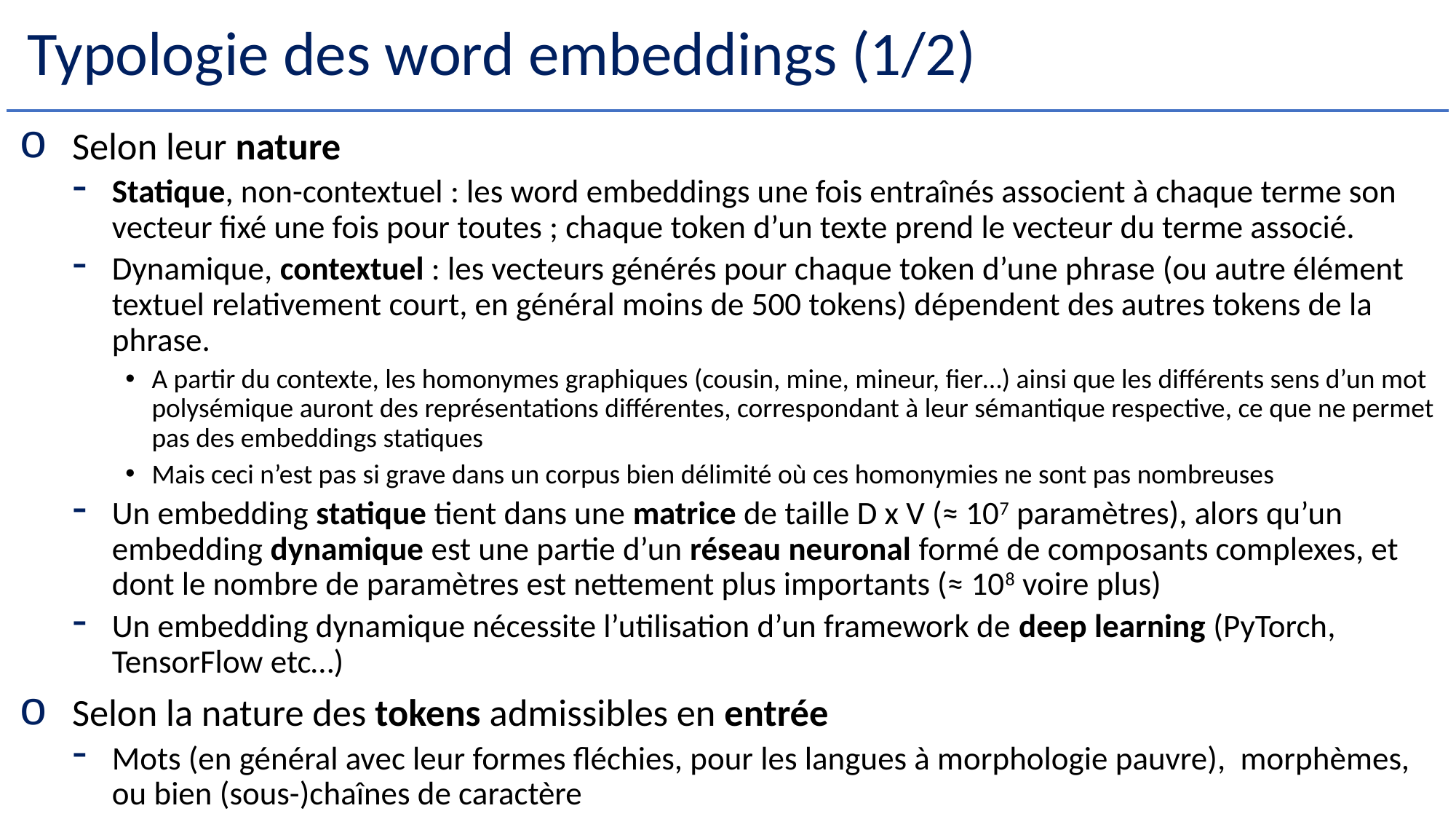

# Typologie des word embeddings (1/2)
Selon leur nature
Statique, non-contextuel : les word embeddings une fois entraînés associent à chaque terme son vecteur fixé une fois pour toutes ; chaque token d’un texte prend le vecteur du terme associé.
Dynamique, contextuel : les vecteurs générés pour chaque token d’une phrase (ou autre élément textuel relativement court, en général moins de 500 tokens) dépendent des autres tokens de la phrase.
A partir du contexte, les homonymes graphiques (cousin, mine, mineur, fier…) ainsi que les différents sens d’un mot polysémique auront des représentations différentes, correspondant à leur sémantique respective, ce que ne permet pas des embeddings statiques
Mais ceci n’est pas si grave dans un corpus bien délimité où ces homonymies ne sont pas nombreuses
Un embedding statique tient dans une matrice de taille D x V (≈ 107 paramètres), alors qu’un embedding dynamique est une partie d’un réseau neuronal formé de composants complexes, et dont le nombre de paramètres est nettement plus importants (≈ 108 voire plus)
Un embedding dynamique nécessite l’utilisation d’un framework de deep learning (PyTorch, TensorFlow etc…)
Selon la nature des tokens admissibles en entrée
Mots (en général avec leur formes fléchies, pour les langues à morphologie pauvre),  morphèmes, ou bien (sous-)chaînes de caractère